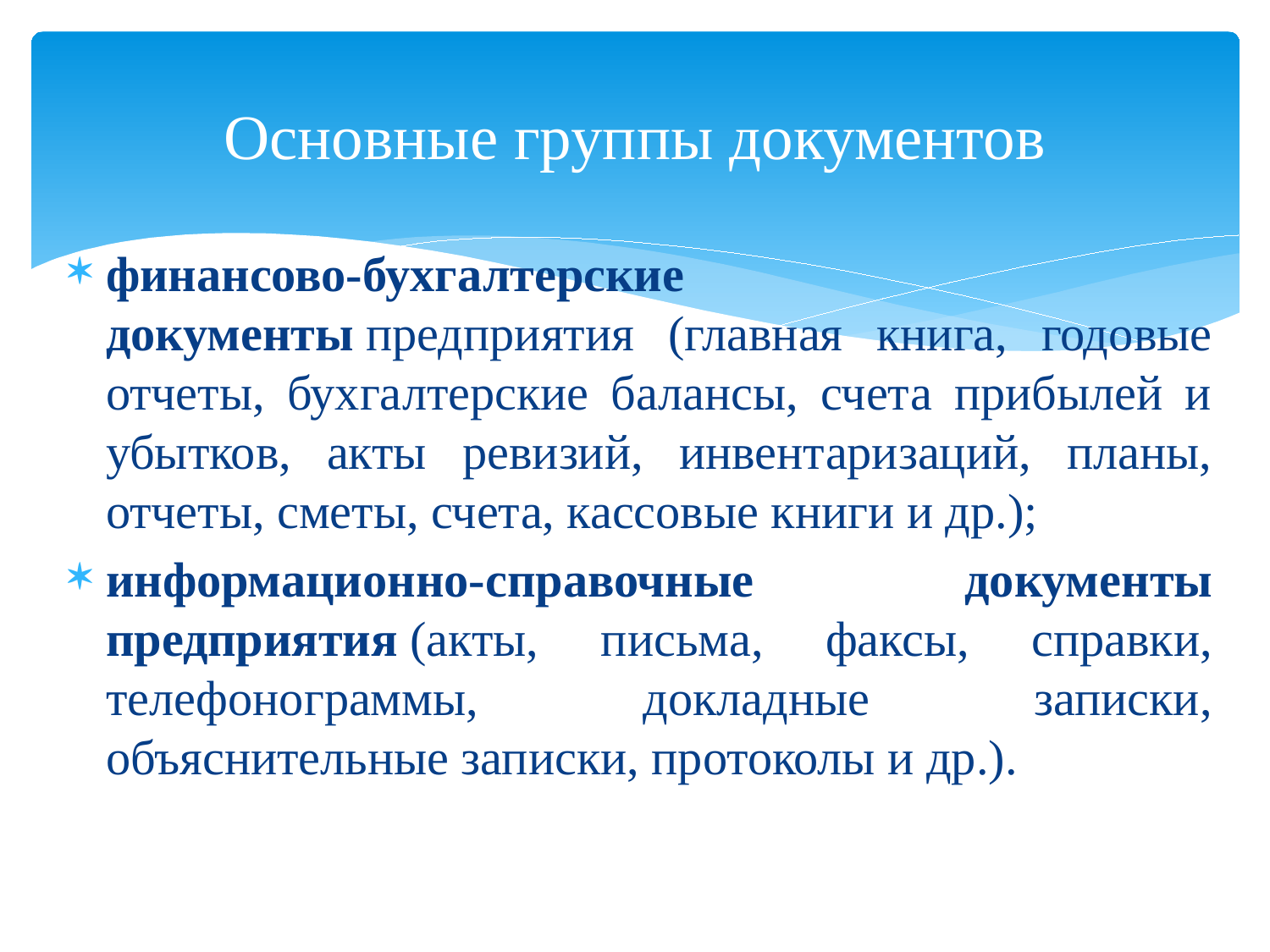

# Основные группы документов
финансово-бухгалтерские документы предприятия (главная книга, годовые отчеты, бухгалтерские балансы, счета прибылей и убытков, акты ревизий, инвентаризаций, планы, отчеты, сметы, счета, кассовые книги и др.);
информационно-справочные документы предприятия (акты, письма, факсы, справки, телефонограммы, докладные записки, объяснительные записки, протоколы и др.).